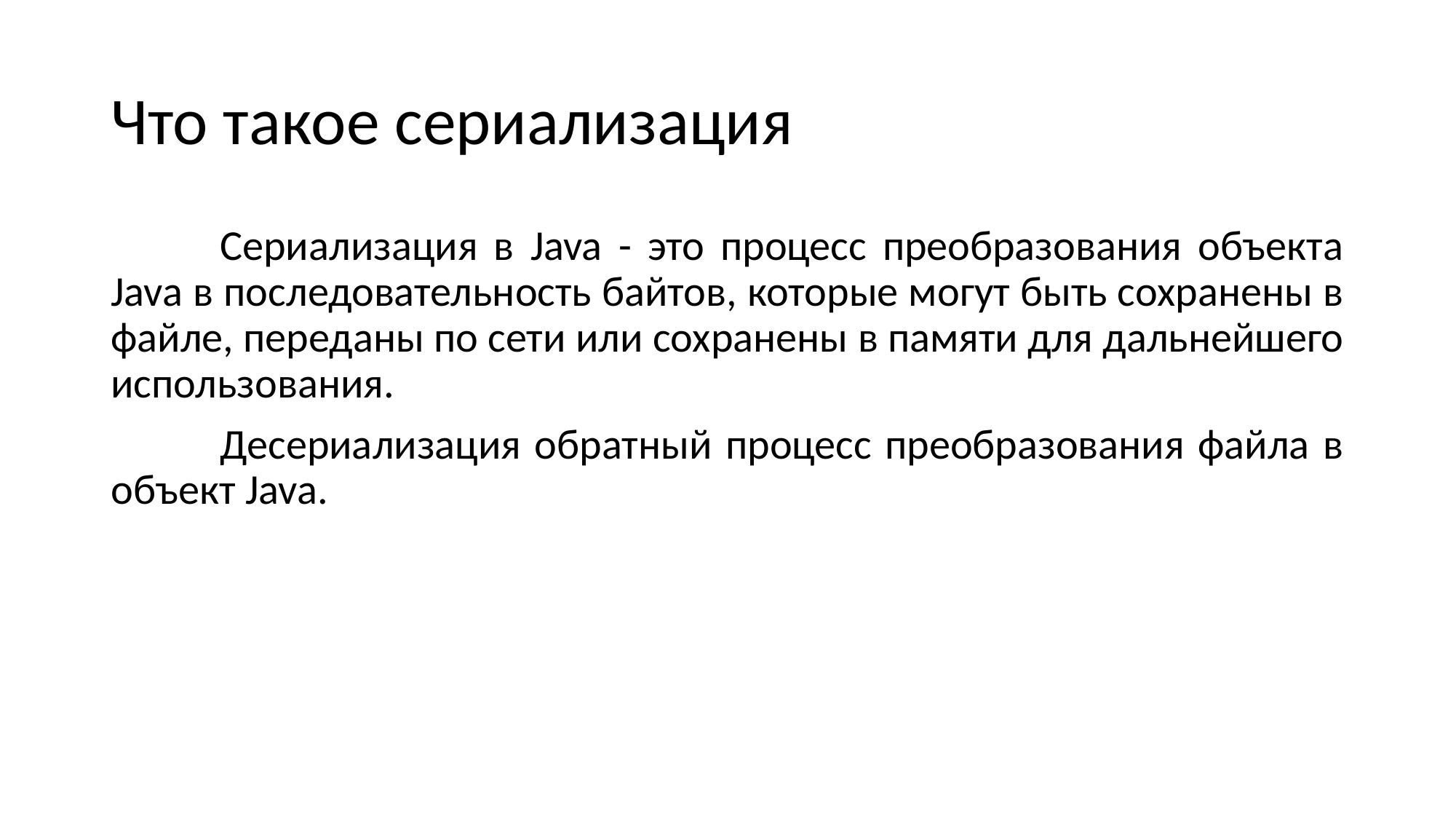

# Что такое сериализация
	Сериализация в Java - это процесс преобразования объекта Java в последовательность байтов, которые могут быть сохранены в файле, переданы по сети или сохранены в памяти для дальнейшего использования.
	Десериализация обратный процесс преобразования файла в объект Java.